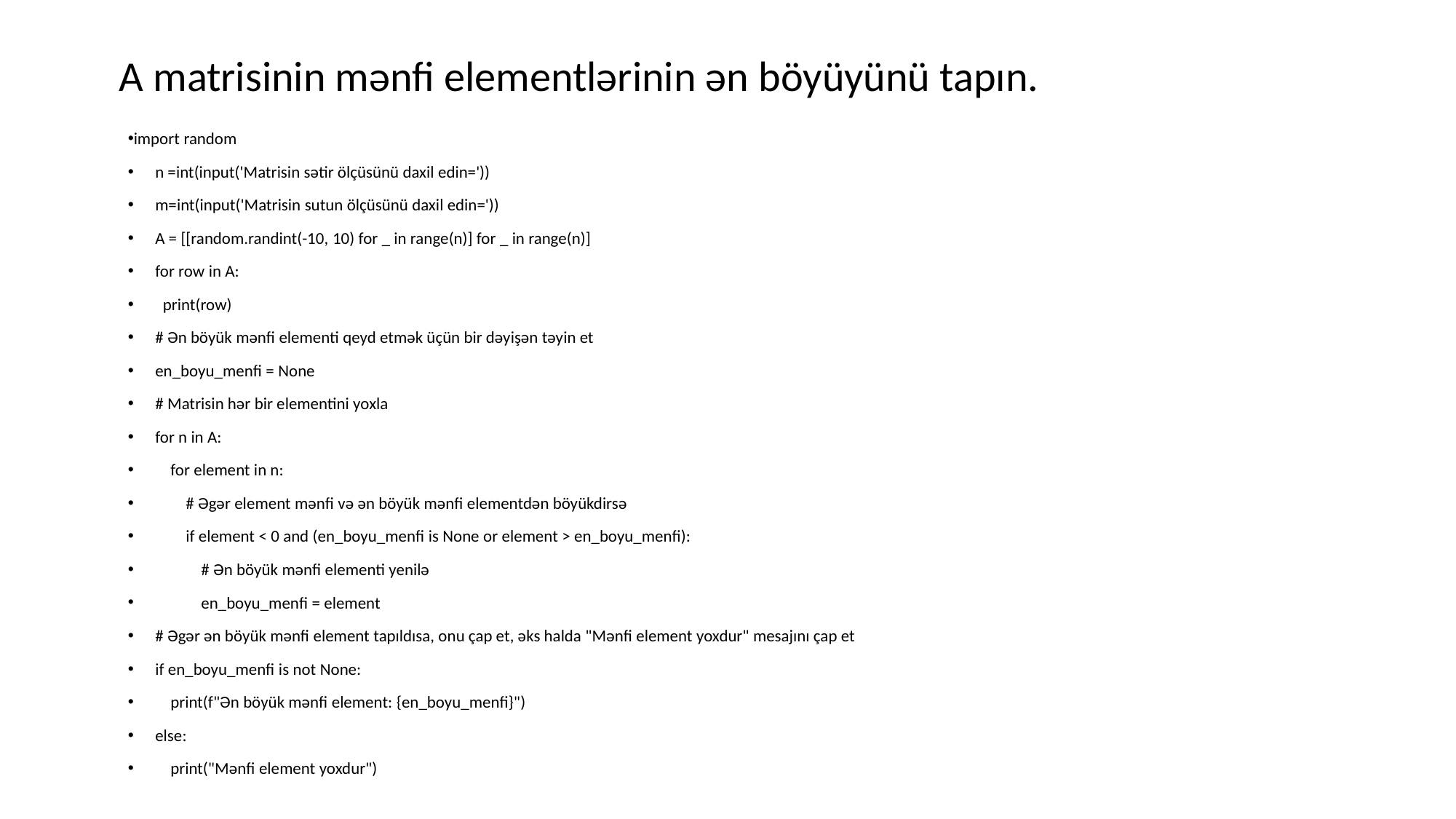

# A matrisinin mənfi elementlərinin ən böyüyünü tapın.
import random
n =int(input('Matrisin sətir ölçüsünü daxil edin='))
m=int(input('Matrisin sutun ölçüsünü daxil edin='))
A = [[random.randint(-10, 10) for _ in range(n)] for _ in range(n)]
for row in A:
  print(row)
# Ən böyük mənfi elementi qeyd etmək üçün bir dəyişən təyin et
en_boyu_menfi = None
# Matrisin hər bir elementini yoxla
for n in A:
    for element in n:
        # Əgər element mənfi və ən böyük mənfi elementdən böyükdirsə
        if element < 0 and (en_boyu_menfi is None or element > en_boyu_menfi):
            # Ən böyük mənfi elementi yenilə
            en_boyu_menfi = element
# Əgər ən böyük mənfi element tapıldısa, onu çap et, əks halda "Mənfi element yoxdur" mesajını çap et
if en_boyu_menfi is not None:
    print(f"Ən böyük mənfi element: {en_boyu_menfi}")
else:
    print("Mənfi element yoxdur")